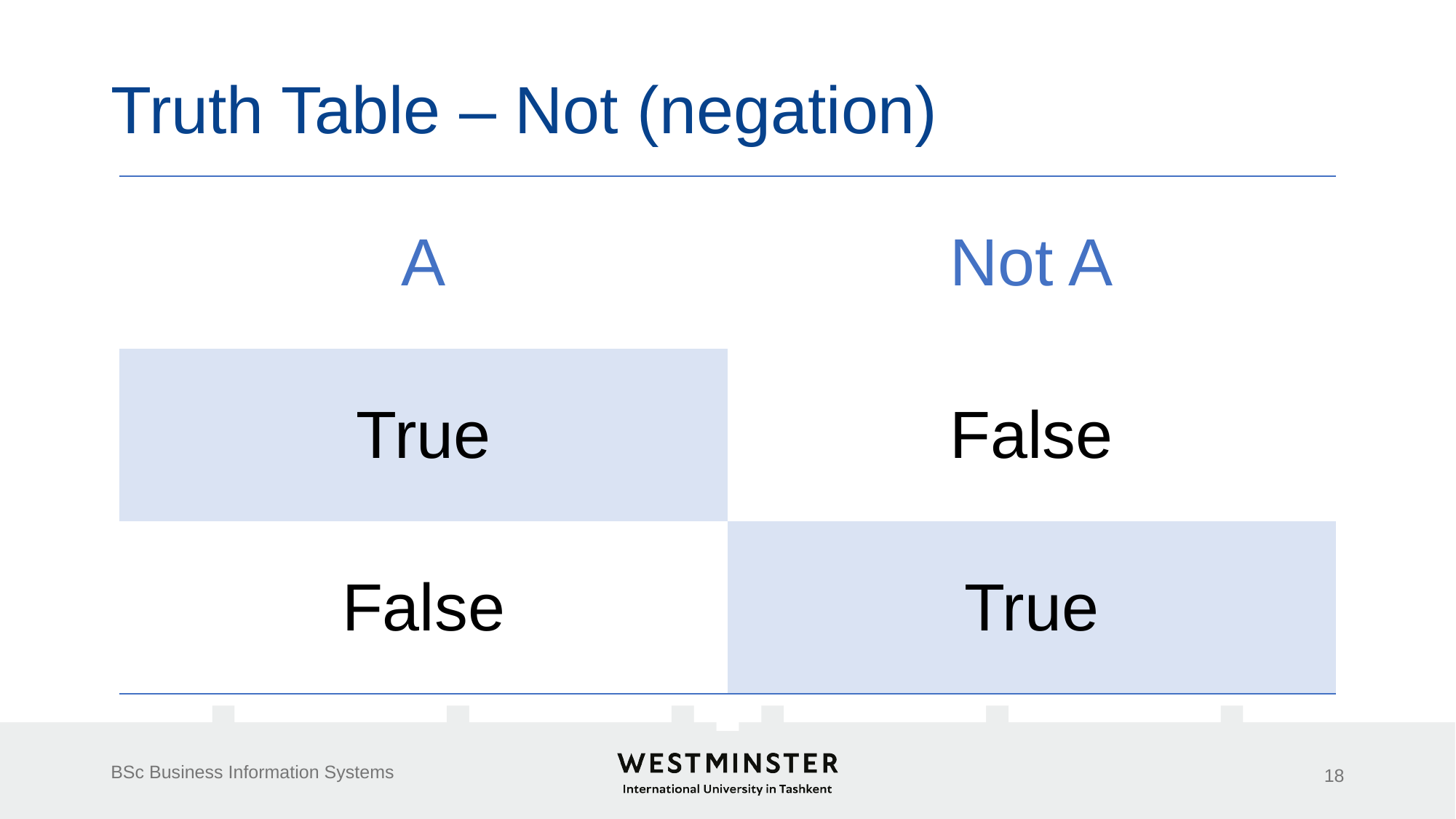

# Truth Table – Not (negation)
| A | Not A |
| --- | --- |
| True | False |
| False | True |
BSc Business Information Systems
18